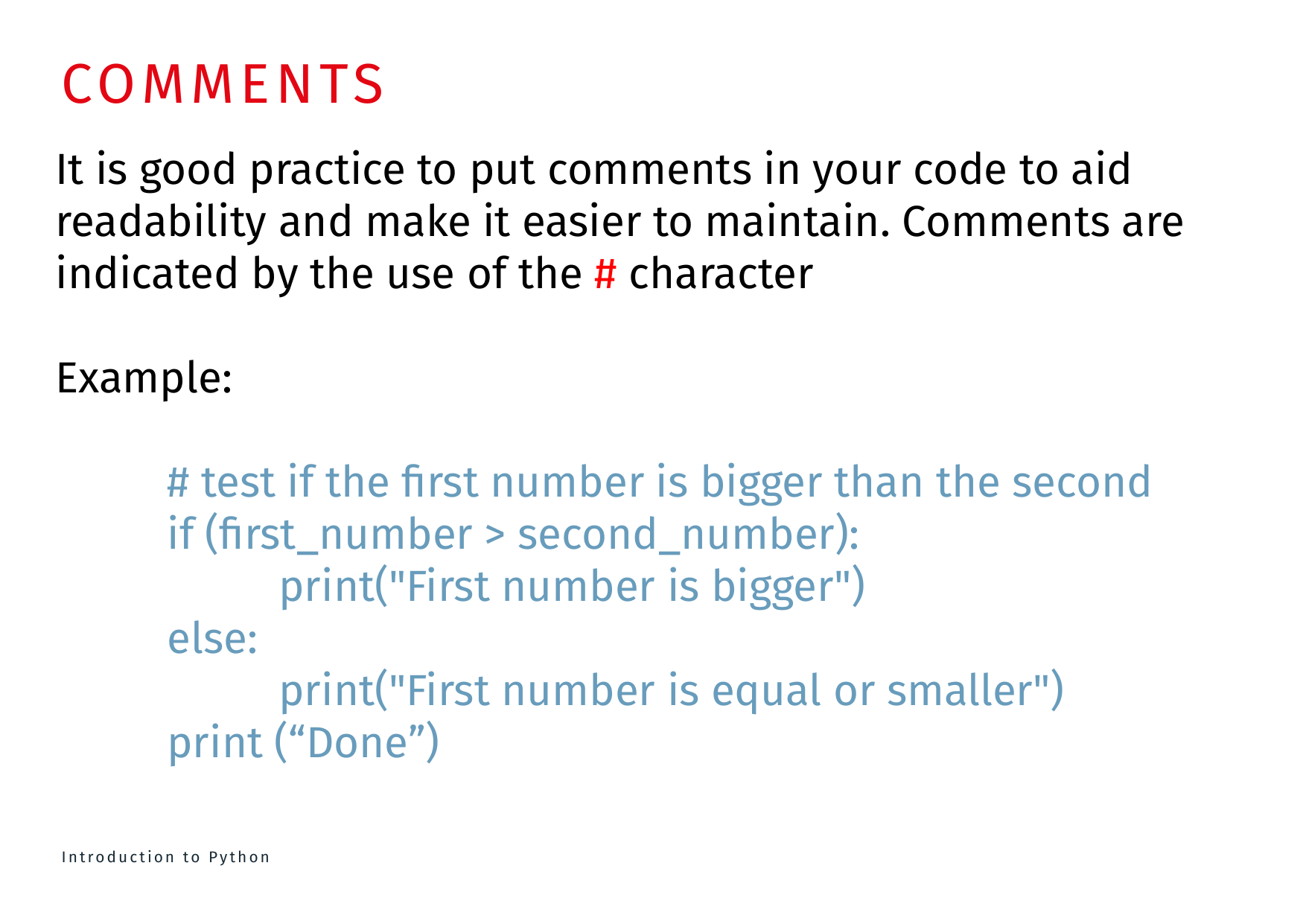

# comments
It is good practice to put comments in your code to aid readability and make it easier to maintain. Comments are indicated by the use of the # character

Example:

	# test if the first number is bigger than the second
	if (first_number > second_number):
		print("First number is bigger")
	else:
		print("First number is equal or smaller")
	print (“Done”)

Introduction to Python